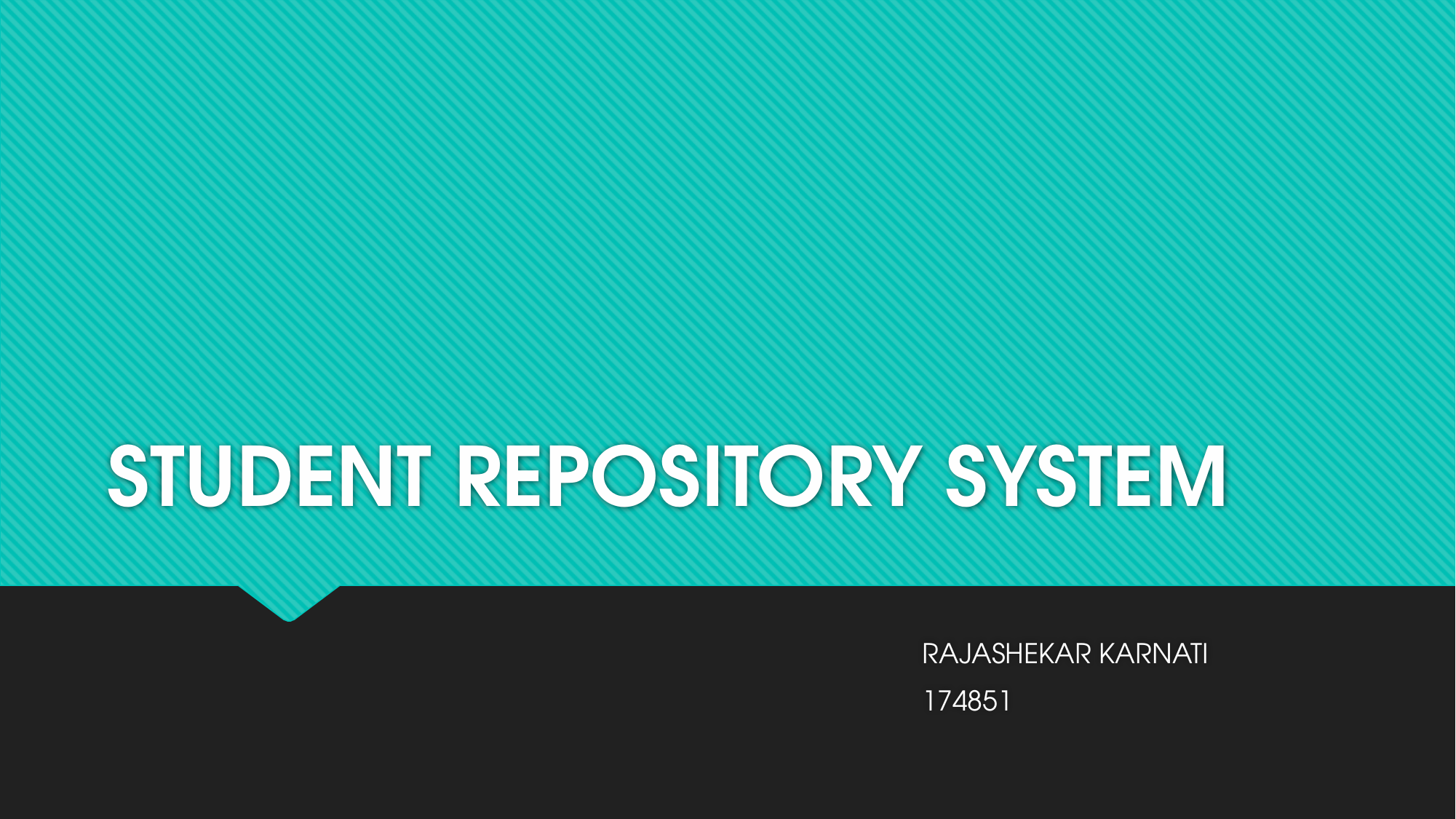

# STUDENT REPOSITORY SYSTEM
RAJASHEKAR KARNATI
174851